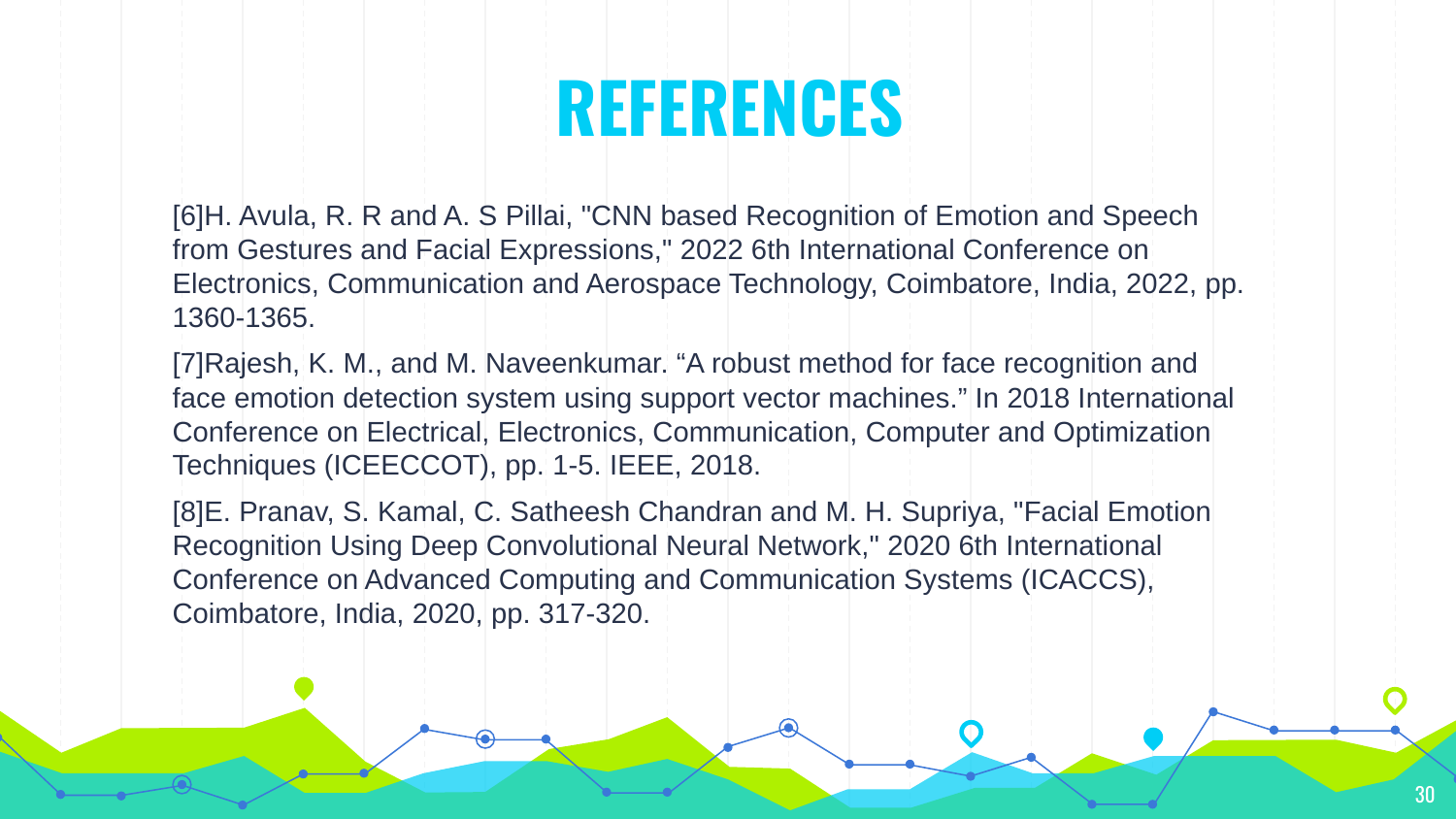

REFERENCES

[6]H. Avula, R. R and A. S Pillai, "CNN based Recognition of Emotion and Speech from Gestures and Facial Expressions," 2022 6th International Conference on Electronics, Communication and Aerospace Technology, Coimbatore, India, 2022, pp. 1360-1365.
[7]Rajesh, K. M., and M. Naveenkumar. “A robust method for face recognition and face emotion detection system using support vector machines.” In 2018 International Conference on Electrical, Electronics, Communication, Computer and Optimization Techniques (ICEECCOT), pp. 1-5. IEEE, 2018.
[8]E. Pranav, S. Kamal, C. Satheesh Chandran and M. H. Supriya, "Facial Emotion Recognition Using Deep Convolutional Neural Network," 2020 6th International Conference on Advanced Computing and Communication Systems (ICACCS), Coimbatore, India, 2020, pp. 317-320.

30